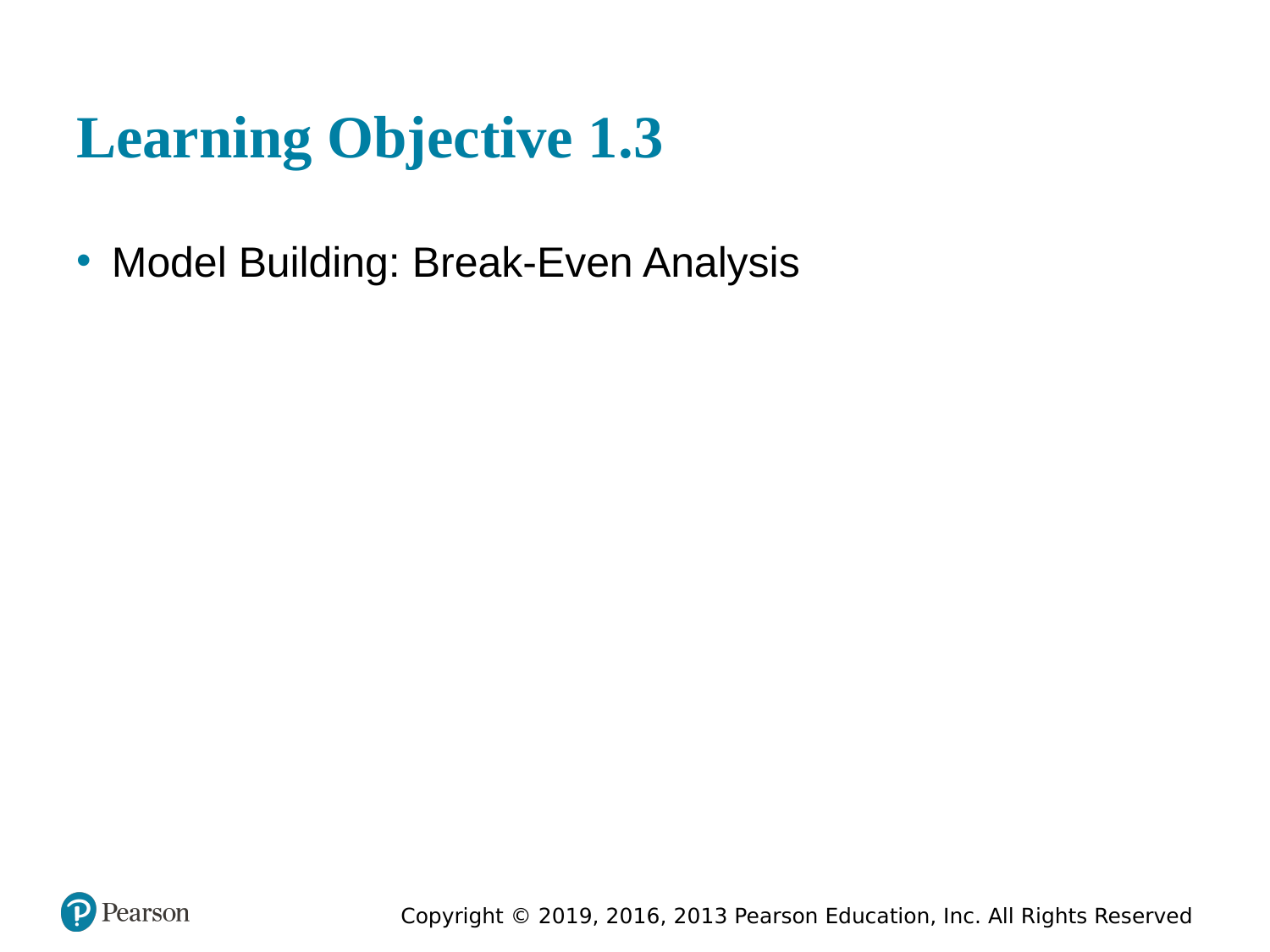

# Learning Objective 1.3
Model Building: Break-Even Analysis